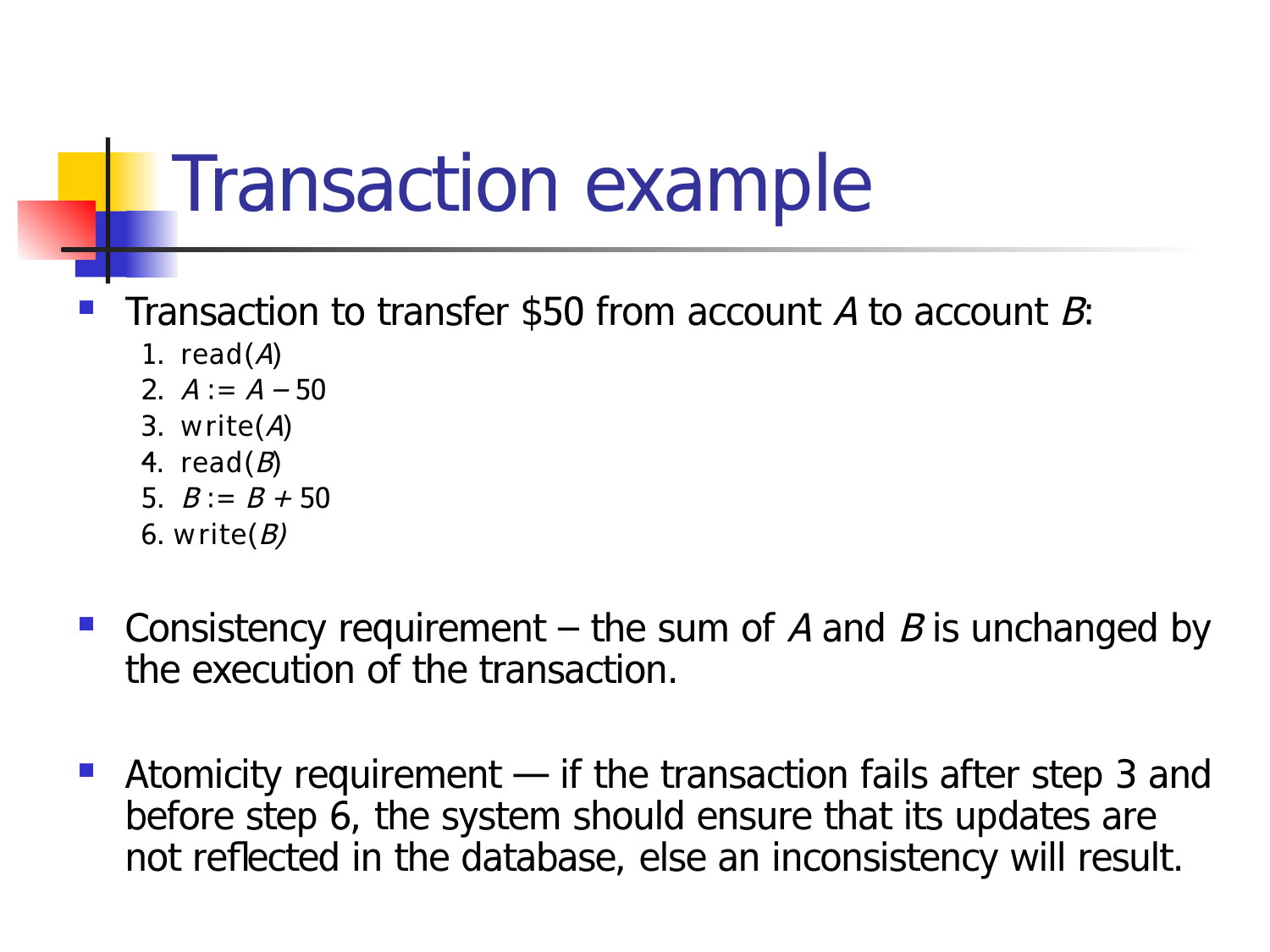

# Transaction example
Transaction to transfer $50 from account A to account B:
1.	read(A)
2.	A := A – 50
3.	write(A)
4.	read(B)
5.	B := B + 50
6. write(B)

Consistency requirement – the sum of A and B is unchanged by the execution of the transaction.

Atomicity requirement — if the transaction fails after step 3 and before step 6, the system should ensure that its updates are not reflected in the database, else an inconsistency will result.